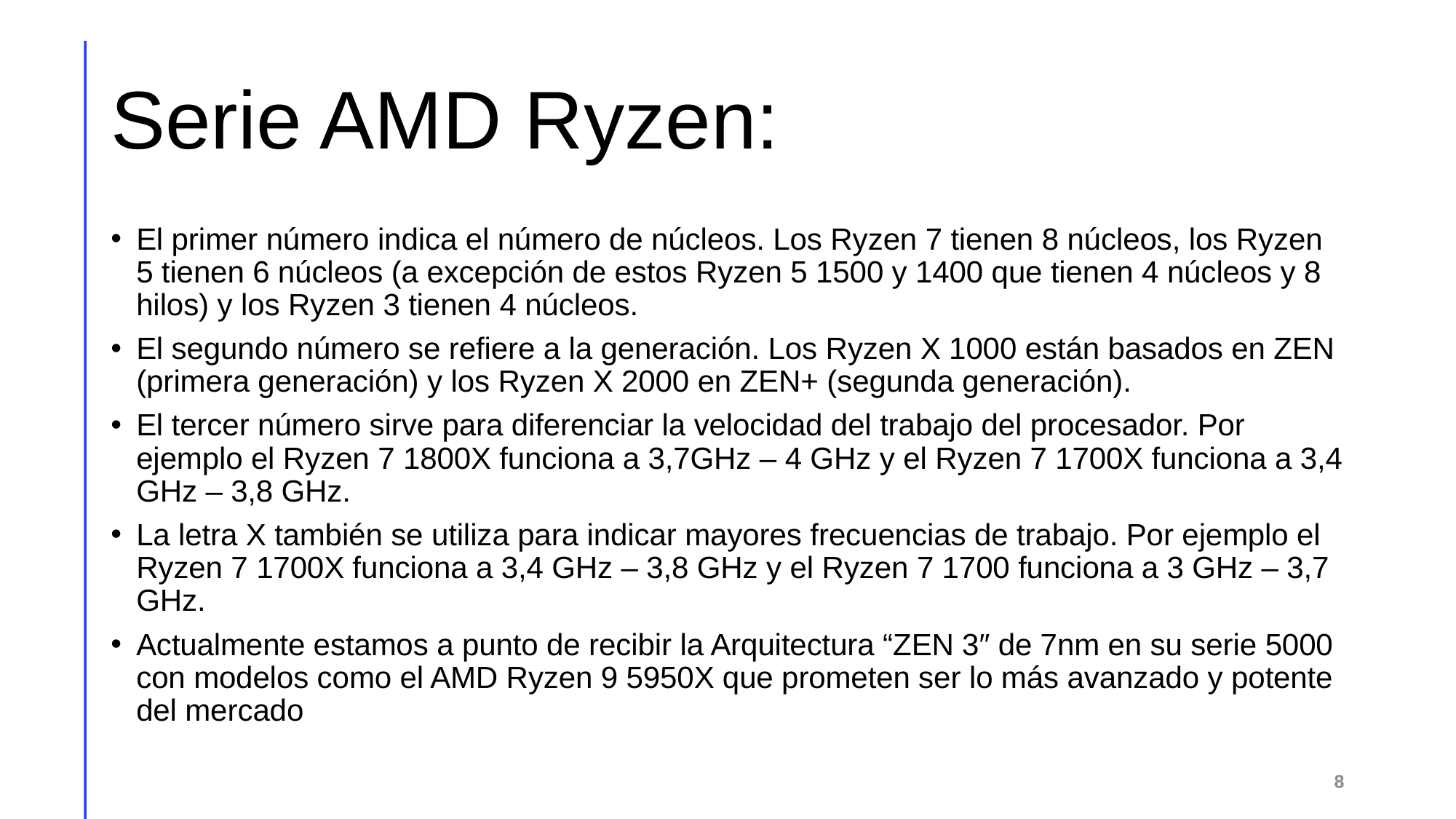

# Serie AMD Ryzen:
El primer número indica el número de núcleos. Los Ryzen 7 tienen 8 núcleos, los Ryzen 5 tienen 6 núcleos (a excepción de estos Ryzen 5 1500 y 1400 que tienen 4 núcleos y 8 hilos) y los Ryzen 3 tienen 4 núcleos.
El segundo número se refiere a la generación. Los Ryzen X 1000 están basados en ZEN (primera generación) y los Ryzen X 2000 en ZEN+ (segunda generación).
El tercer número sirve para diferenciar la velocidad del trabajo del procesador. Por ejemplo el Ryzen 7 1800X funciona a 3,7GHz – 4 GHz y el Ryzen 7 1700X funciona a 3,4 GHz – 3,8 GHz.
La letra X también se utiliza para indicar mayores frecuencias de trabajo. Por ejemplo el Ryzen 7 1700X funciona a 3,4 GHz – 3,8 GHz y el Ryzen 7 1700 funciona a 3 GHz – 3,7 GHz.
Actualmente estamos a punto de recibir la Arquitectura “ZEN 3″ de 7nm en su serie 5000 con modelos como el AMD Ryzen 9 5950X que prometen ser lo más avanzado y potente del mercado
8